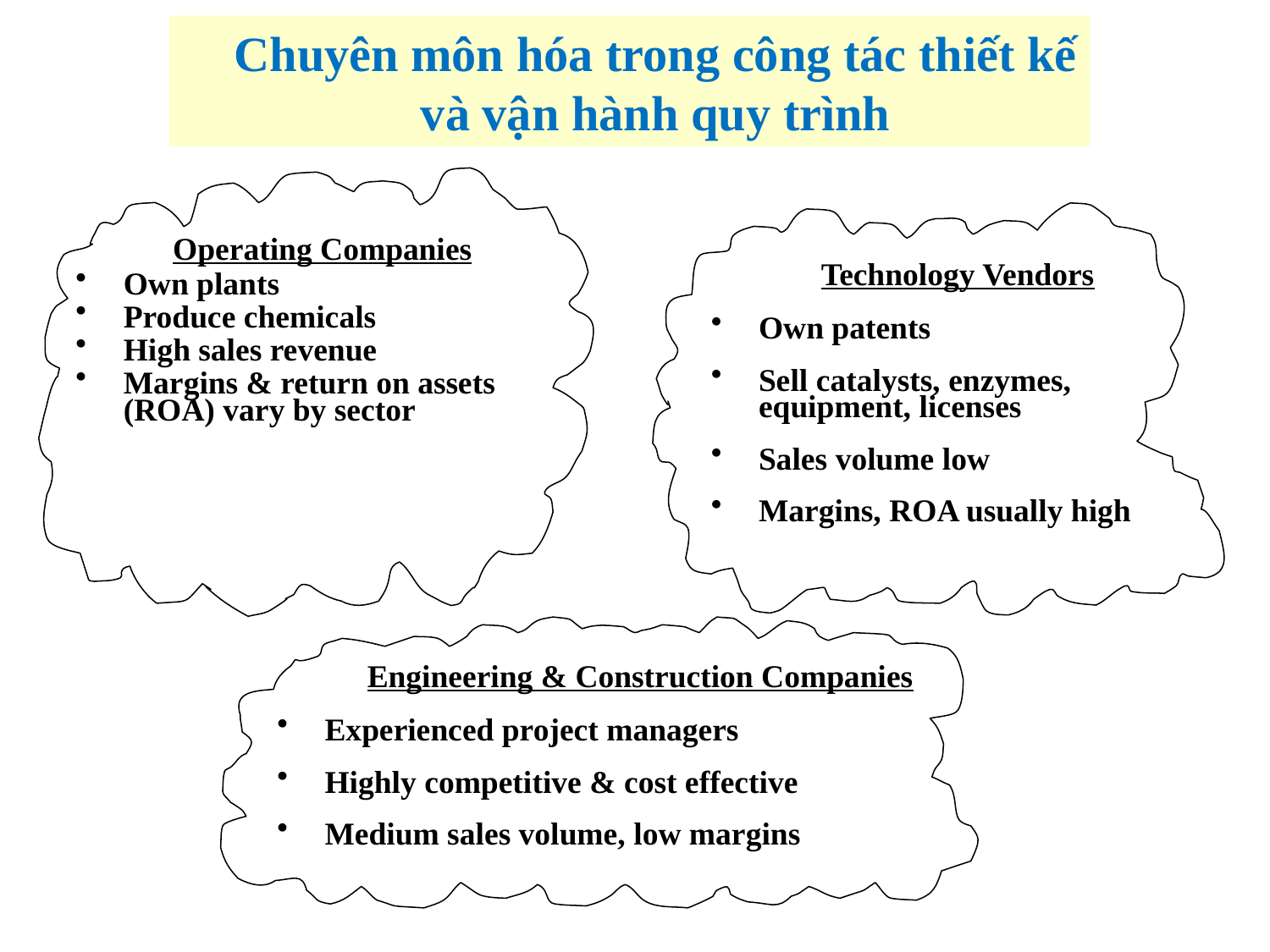

Chuyên môn hóa trong công tác thiết kế và vận hành quy trình

Operating Companies
Own plants
Produce chemicals
High sales revenue
Margins & return on assets (ROA) vary by sector

Technology Vendors
Own patents
Sell catalysts, enzymes, equipment, licenses
Sales volume low
Margins, ROA usually high

Engineering & Construction Companies
Experienced project managers
Highly competitive & cost effective
Medium sales volume, low margins